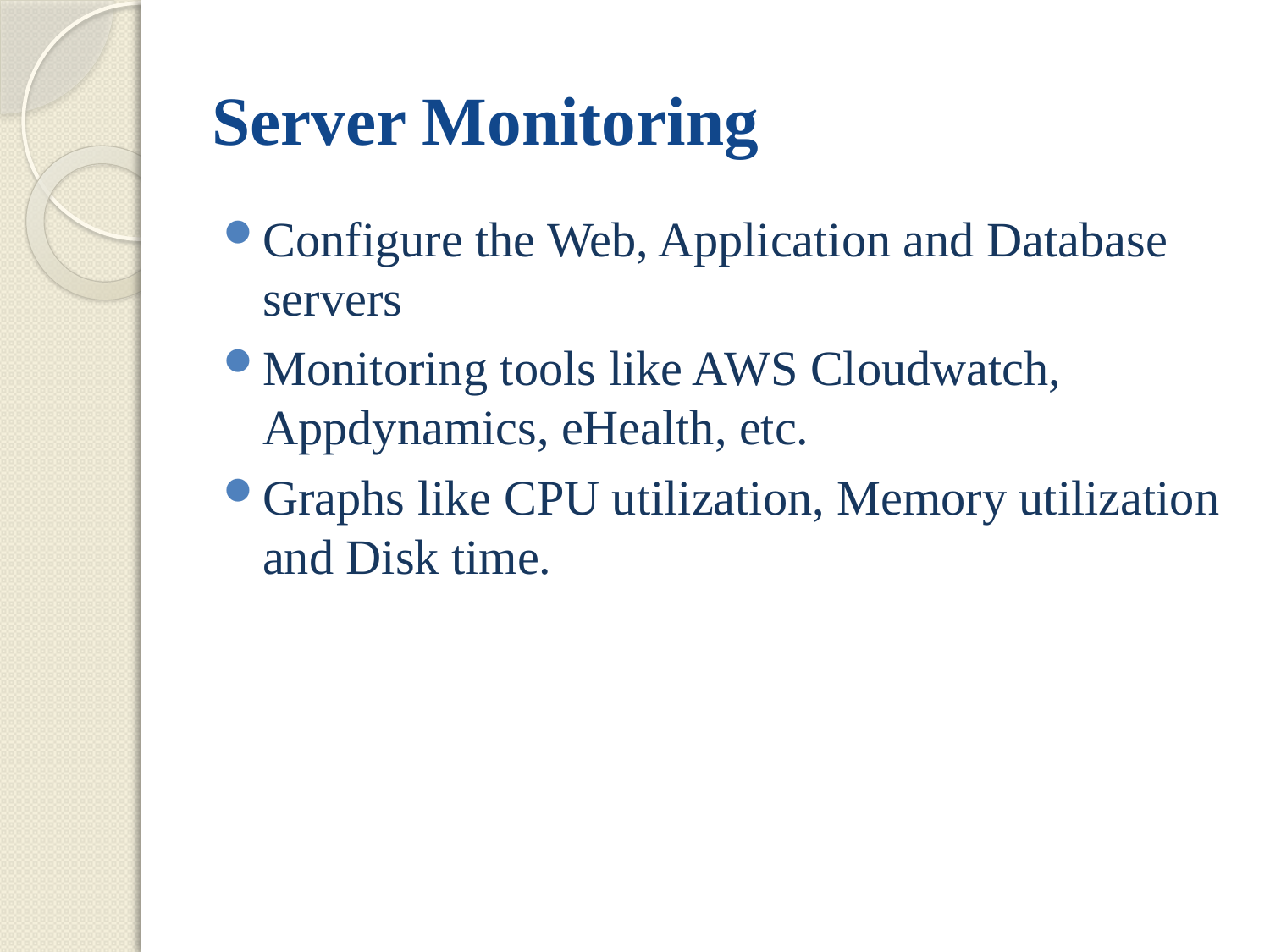

# Server Monitoring
Configure the Web, Application and Database servers
Monitoring tools like AWS Cloudwatch, Appdynamics, eHealth, etc.
Graphs like CPU utilization, Memory utilization and Disk time.